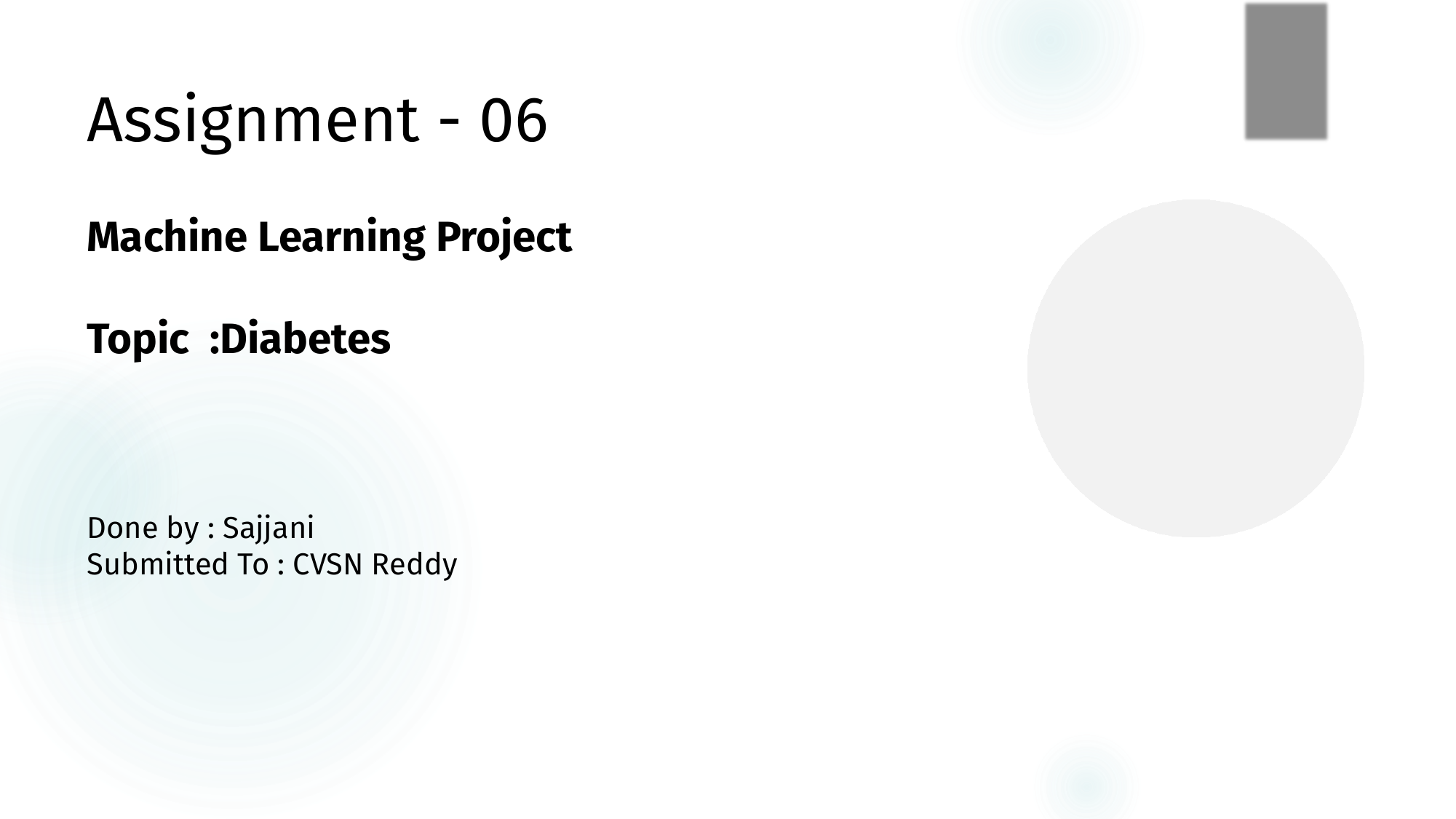

# Assignment - 06
Machine Learning Project

Topic  :Diabetes

Done by : Sajjani
Submitted To : CVSN Reddy